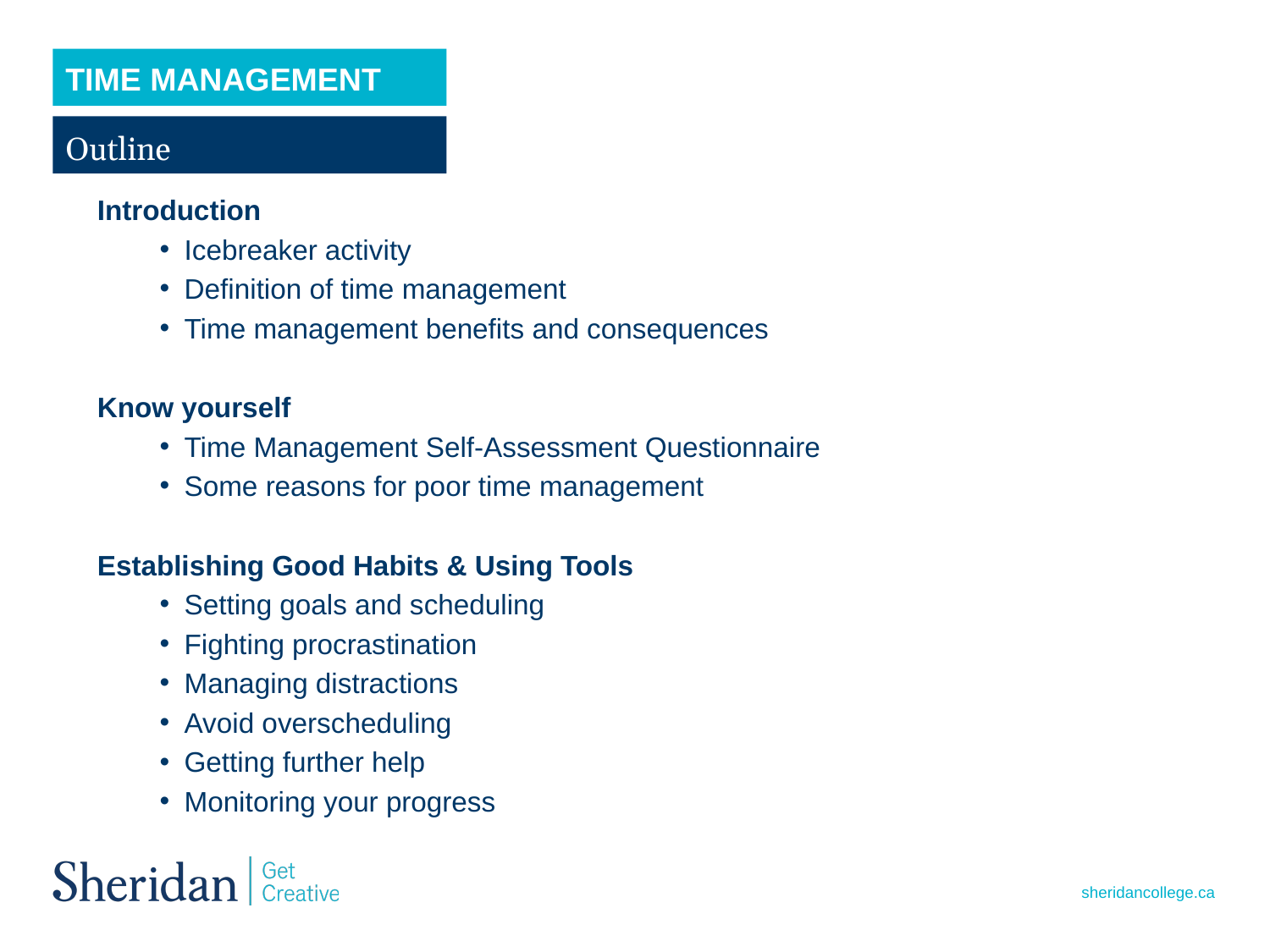

Time Management
Outline
Introduction
Icebreaker activity
Definition of time management
Time management benefits and consequences

Know yourself
Time Management Self-Assessment Questionnaire
Some reasons for poor time management

Establishing Good Habits & Using Tools
Setting goals and scheduling
Fighting procrastination
Managing distractions
Avoid overscheduling
Getting further help
Monitoring your progress